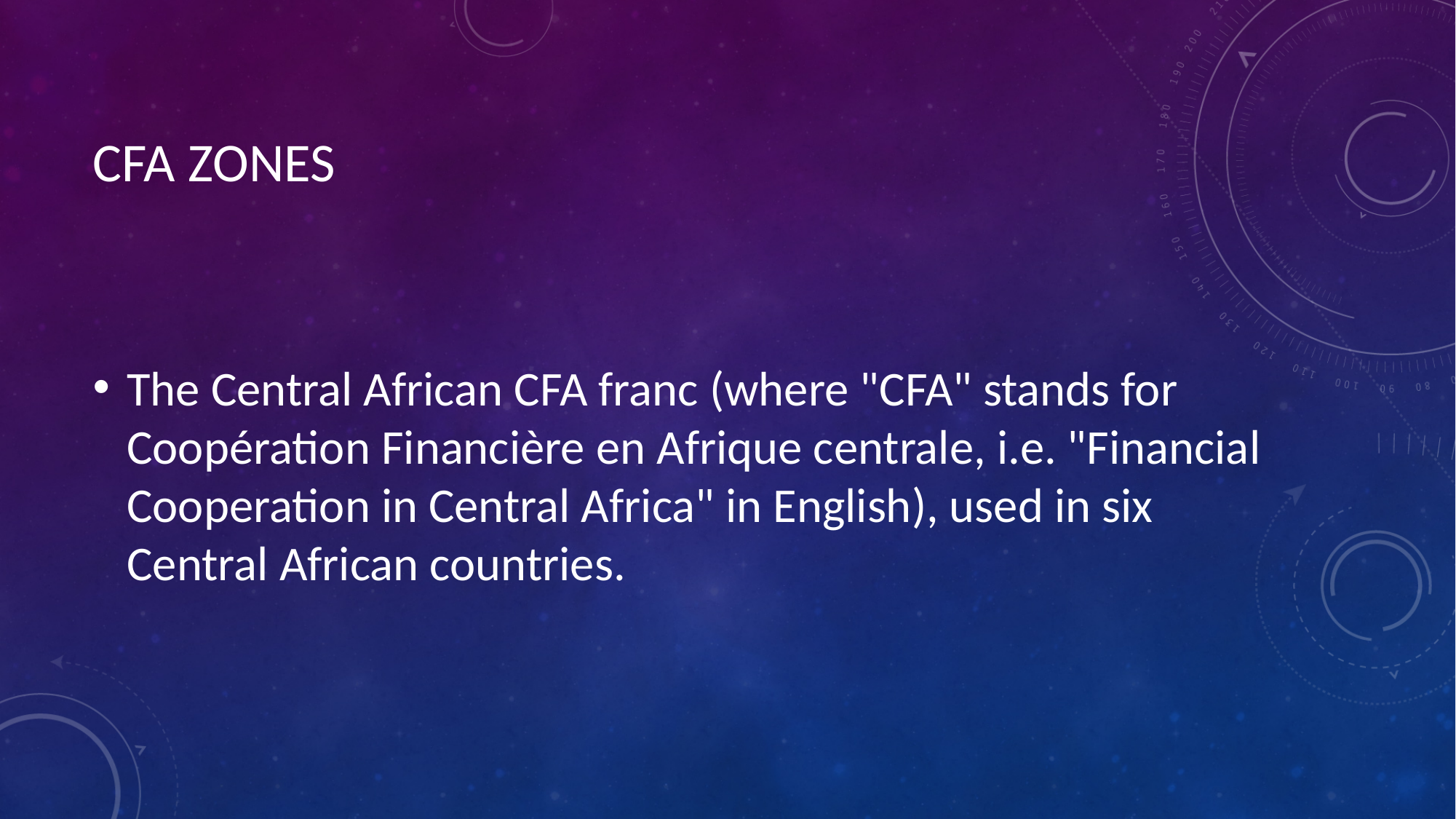

# CFA ZONES
The Central African CFA franc (where "CFA" stands for Coopération Financière en Afrique centrale, i.e. "Financial Cooperation in Central Africa" in English), used in six Central African countries.